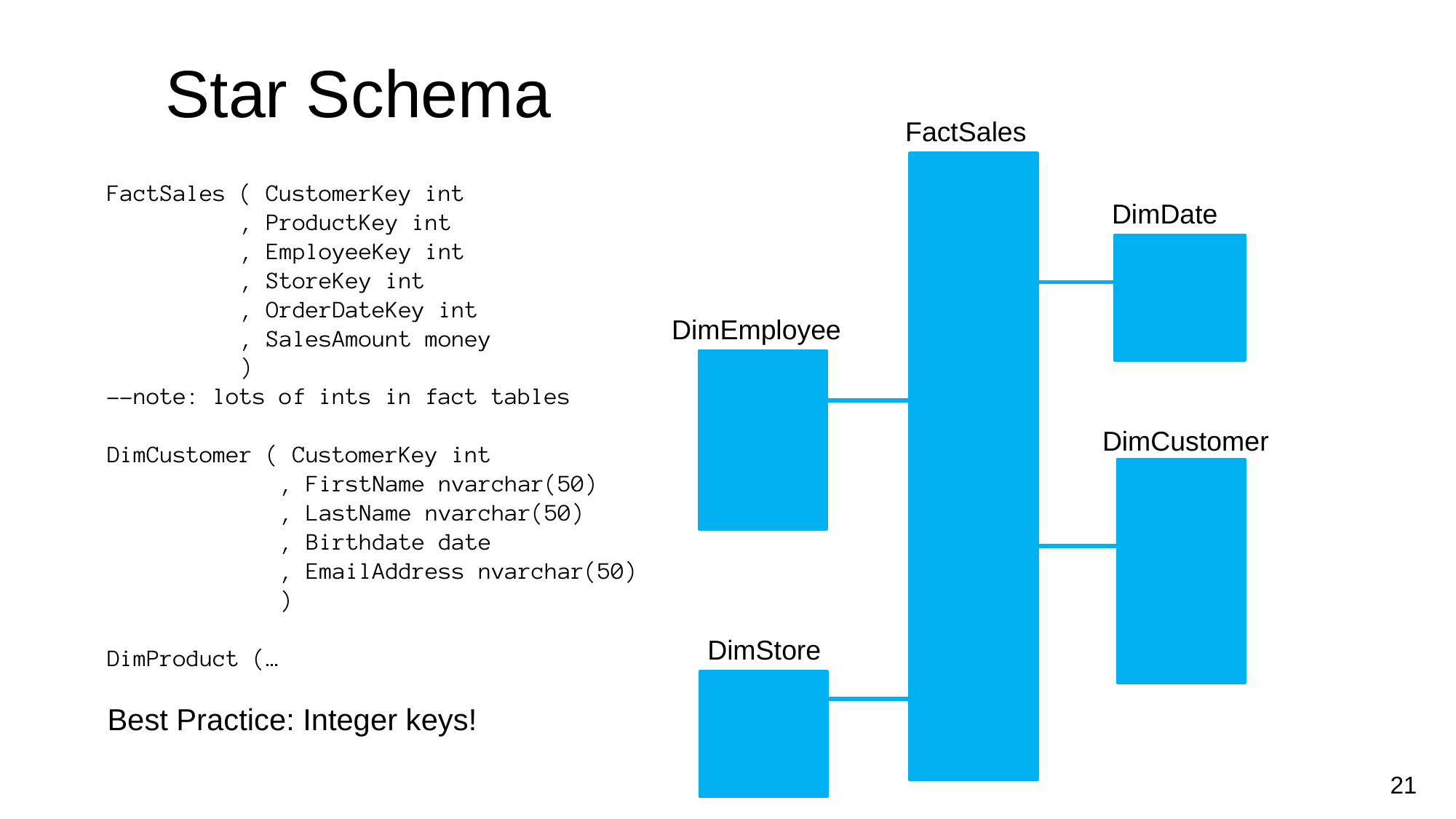

# Star Schema
FactSales

FactSales ( CustomerKey int
          , ProductKey int
          , EmployeeKey int
          , StoreKey int
          , OrderDateKey int
          , SalesAmount money
          )
--note: lots of ints in fact tables

DimCustomer ( CustomerKey int
             , FirstName nvarchar(50)
             , LastName nvarchar(50)
             , Birthdate date
             , EmailAddress nvarchar(50)
             )

DimProduct (…

Best Practice: Integer keys!
DimDate

DimEmployee

DimCustomer

DimStore

21